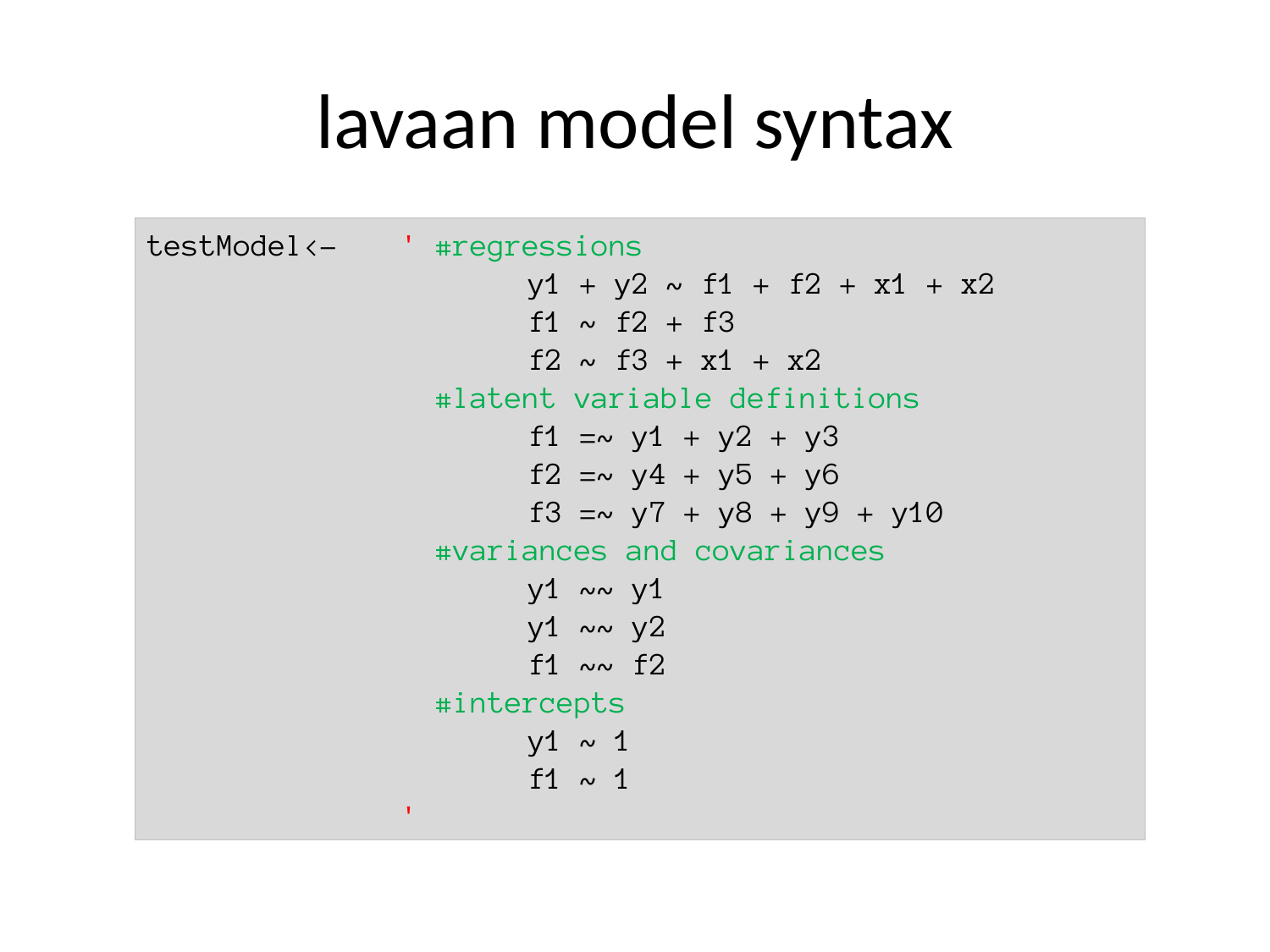

# lavaan model syntax
testModel<- 	' #regressions
			y1 + y2 ~ f1 + f2 + x1 + x2
			f1 ~ f2 + f3
			f2 ~ f3 + x1 + x2
		  #latent variable definitions
			f1 =~ y1 + y2 + y3
			f2 =~ y4 + y5 + y6
			f3 =~ y7 + y8 + y9 + y10
		  #variances and covariances
			y1 ~~ y1
			y1 ~~ y2
			f1 ~~ f2
		  #intercepts
y1 ~ 1
f1 ~ 1
		'